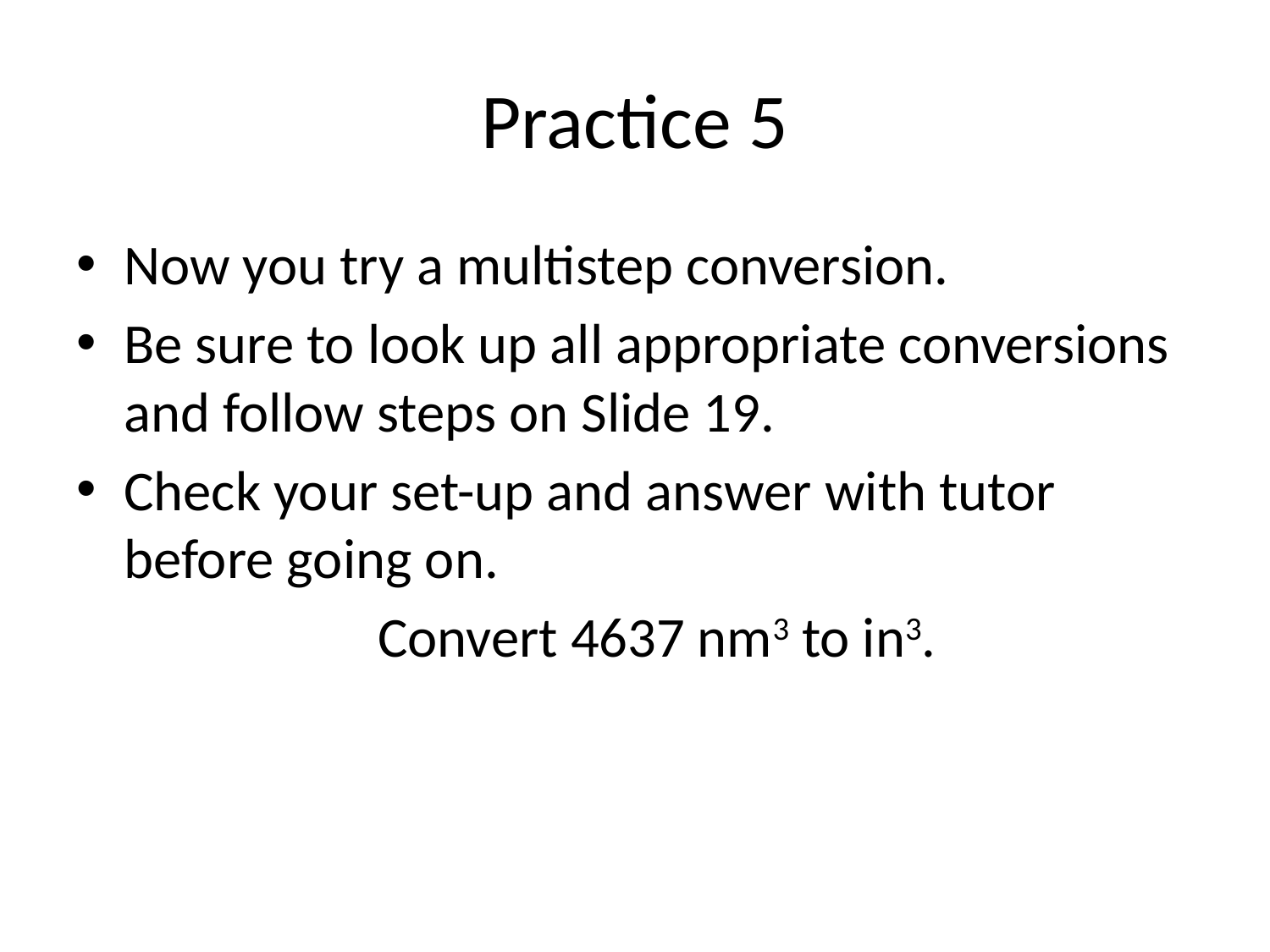

# Practice 5
Now you try a multistep conversion.
Be sure to look up all appropriate conversions and follow steps on Slide 19.
Check your set-up and answer with tutor before going on.
			Convert 4637 nm3 to in3.